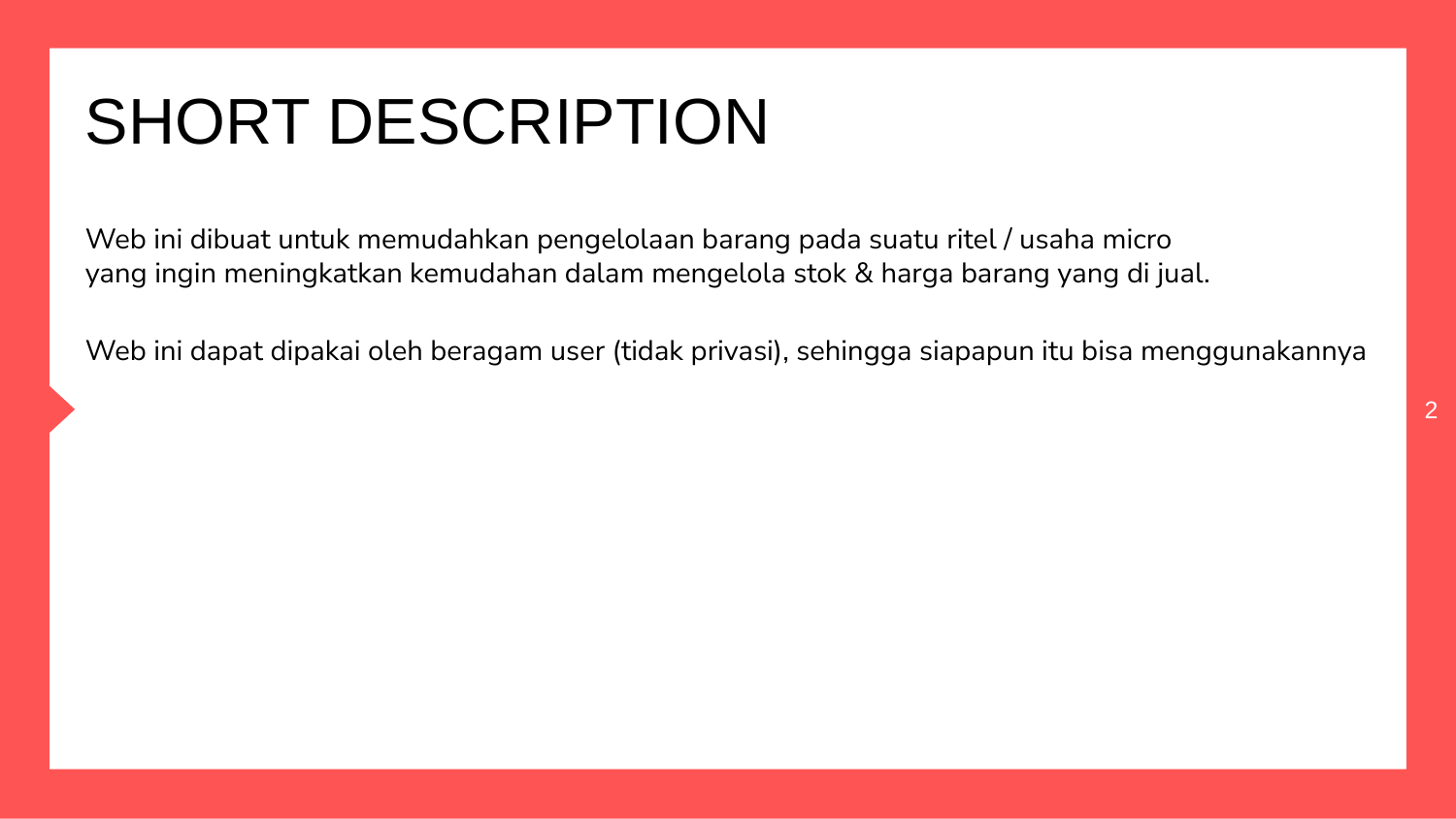

SHORT DESCRIPTION
Web ini dibuat untuk memudahkan pengelolaan barang pada suatu ritel / usaha micro
yang ingin meningkatkan kemudahan dalam mengelola stok & harga barang yang di jual.
Web ini dapat dipakai oleh beragam user (tidak privasi), sehingga siapapun itu bisa menggunakannya
2